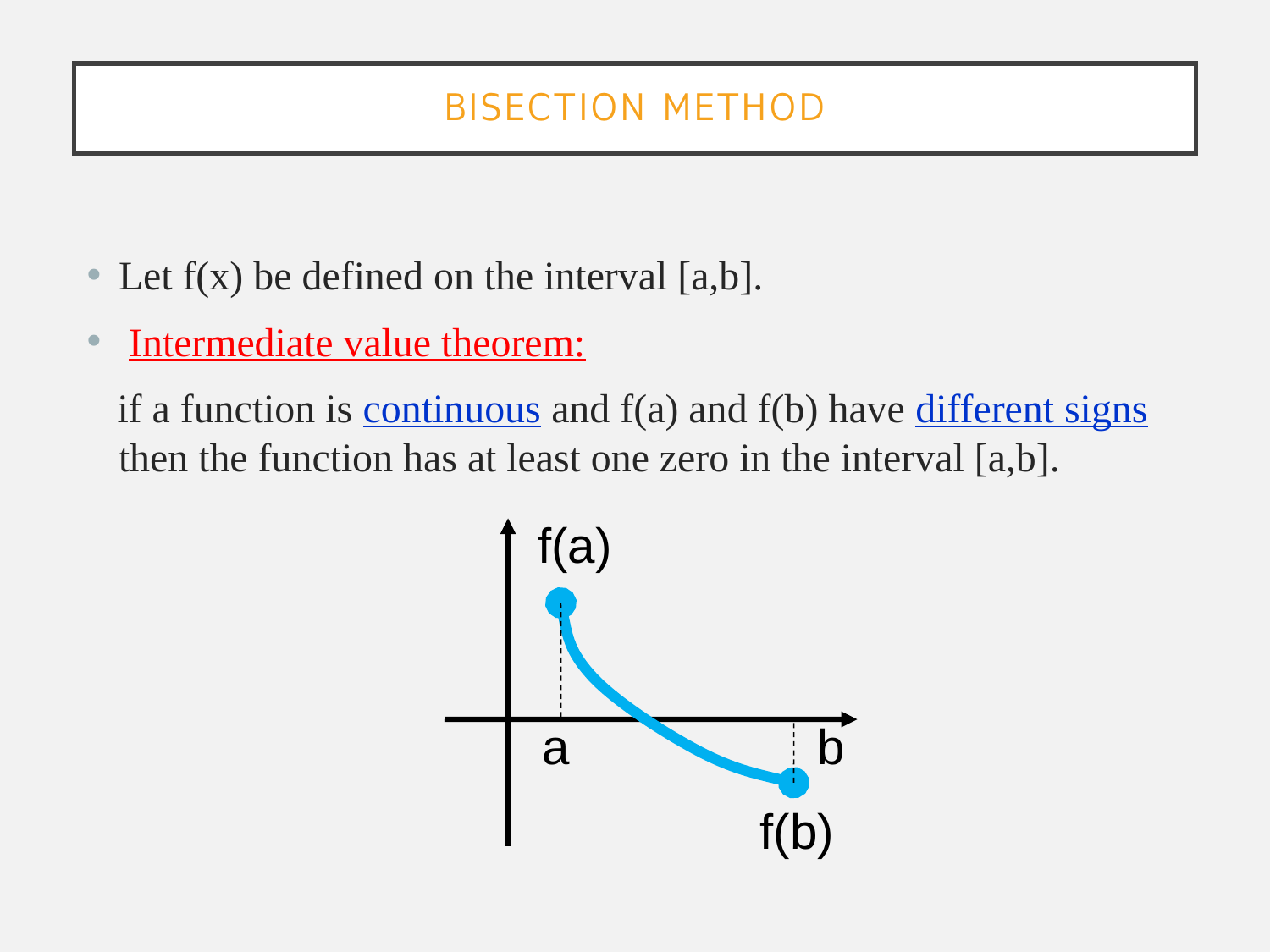

# Bisection method
Let f(x) be defined on the interval [a,b].
 Intermediate value theorem:
   if a function is continuous and f(a) and f(b) have different signs then the function has at least one zero in the interval [a,b].

f(a)

a
b

f(b)